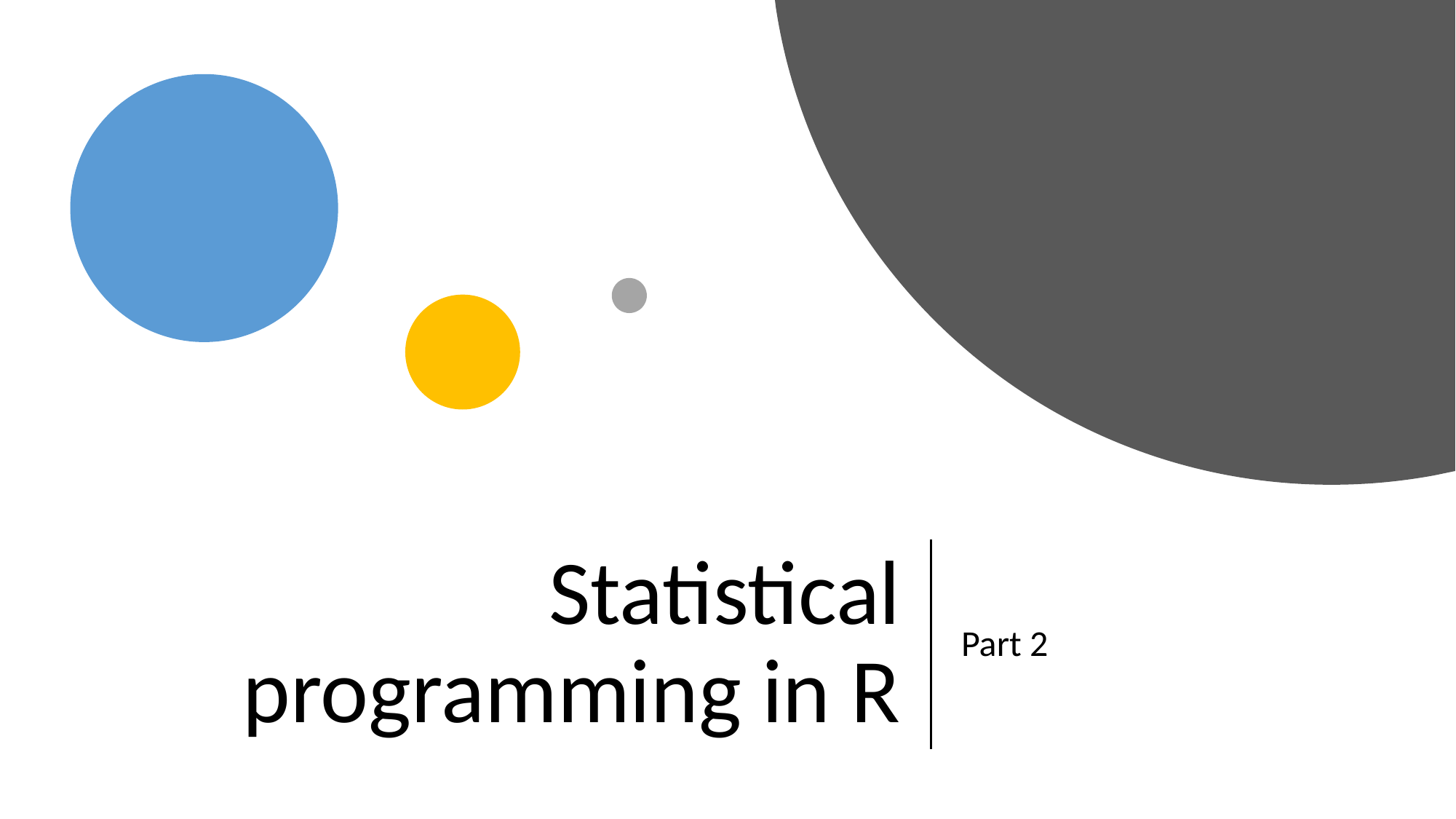

# Statistical programming in R
Part 2